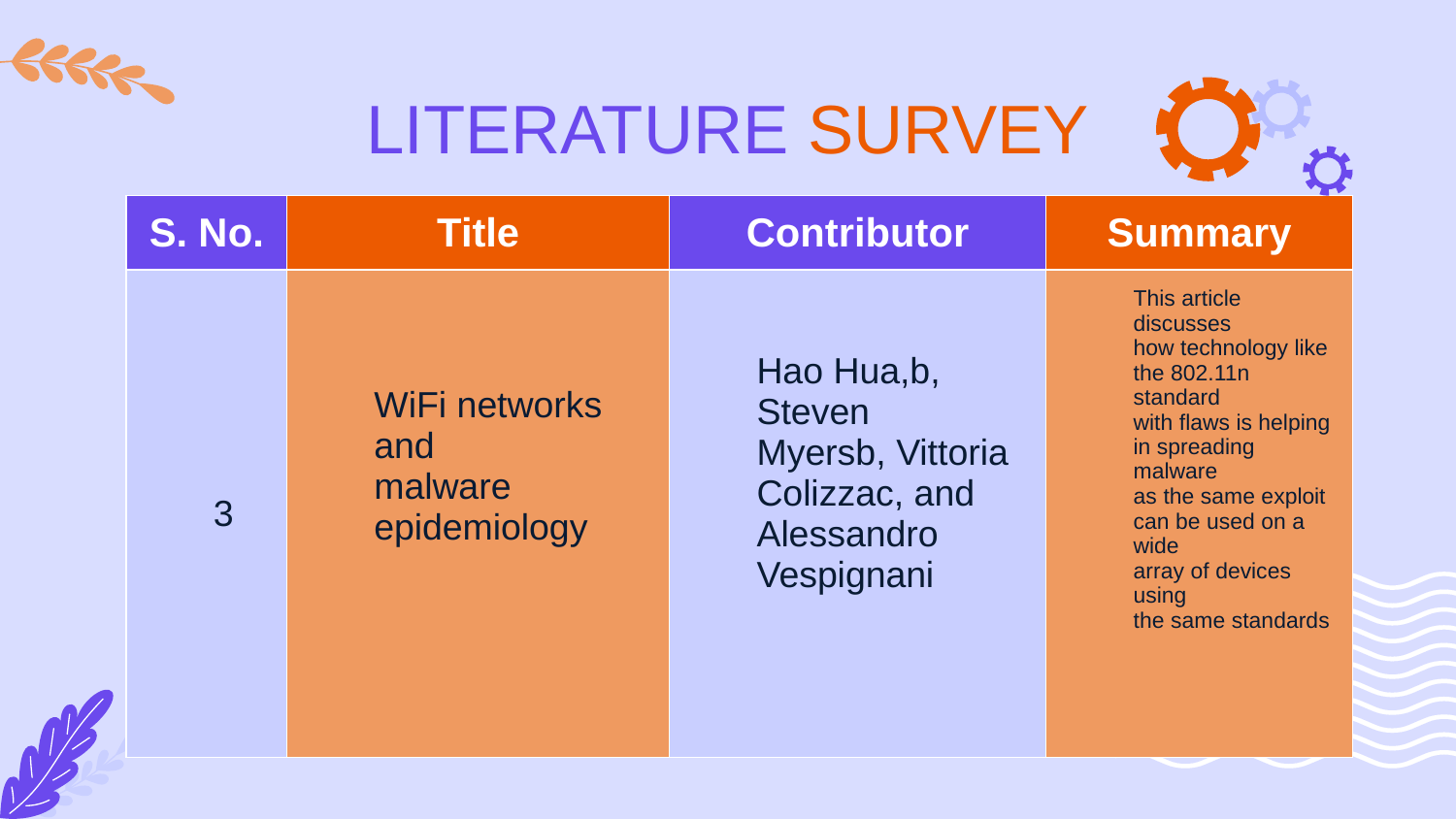

# LITERATURE SURVEY

| S. No. | Title | Contributor | Summary |
| --- | --- | --- | --- |
| 3 | WiFi networks and malware epidemiology | Hao Hua,b, Steven Myersb, Vittoria Colizzac, and Alessandro Vespignani | This article discusses how technology like the 802.11n standard with flaws is helping in spreading malware as the same exploit can be used on a wide array of devices using the same standards |